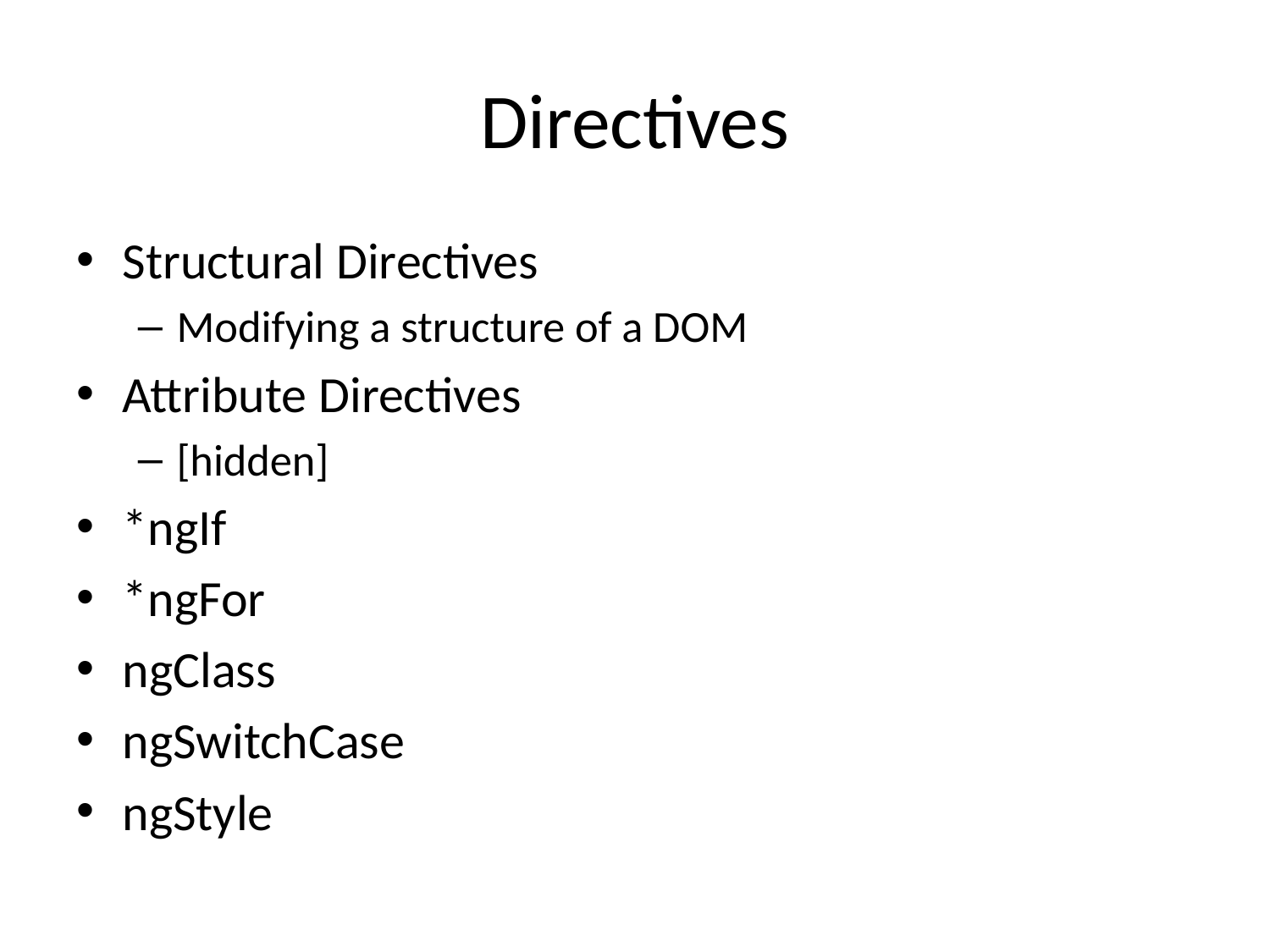

# Directives
Structural Directives
Modifying a structure of a DOM
Attribute Directives
[hidden]
*ngIf
*ngFor
ngClass
ngSwitchCase
ngStyle